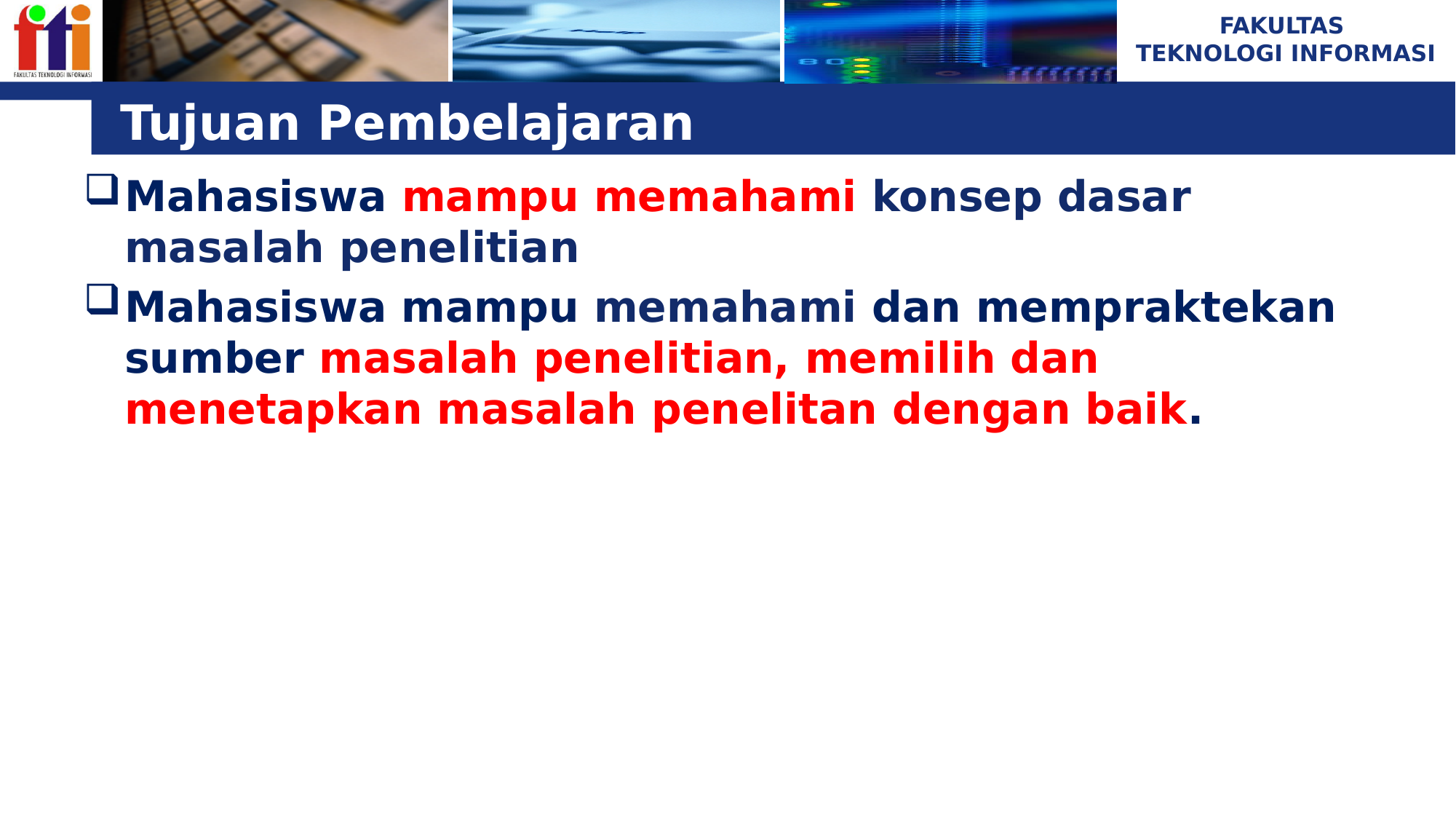

# Tujuan Pembelajaran
Mahasiswa mampu memahami konsep dasar masalah penelitian
Mahasiswa mampu memahami dan mempraktekan sumber masalah penelitian, memilih dan menetapkan masalah penelitan dengan baik.